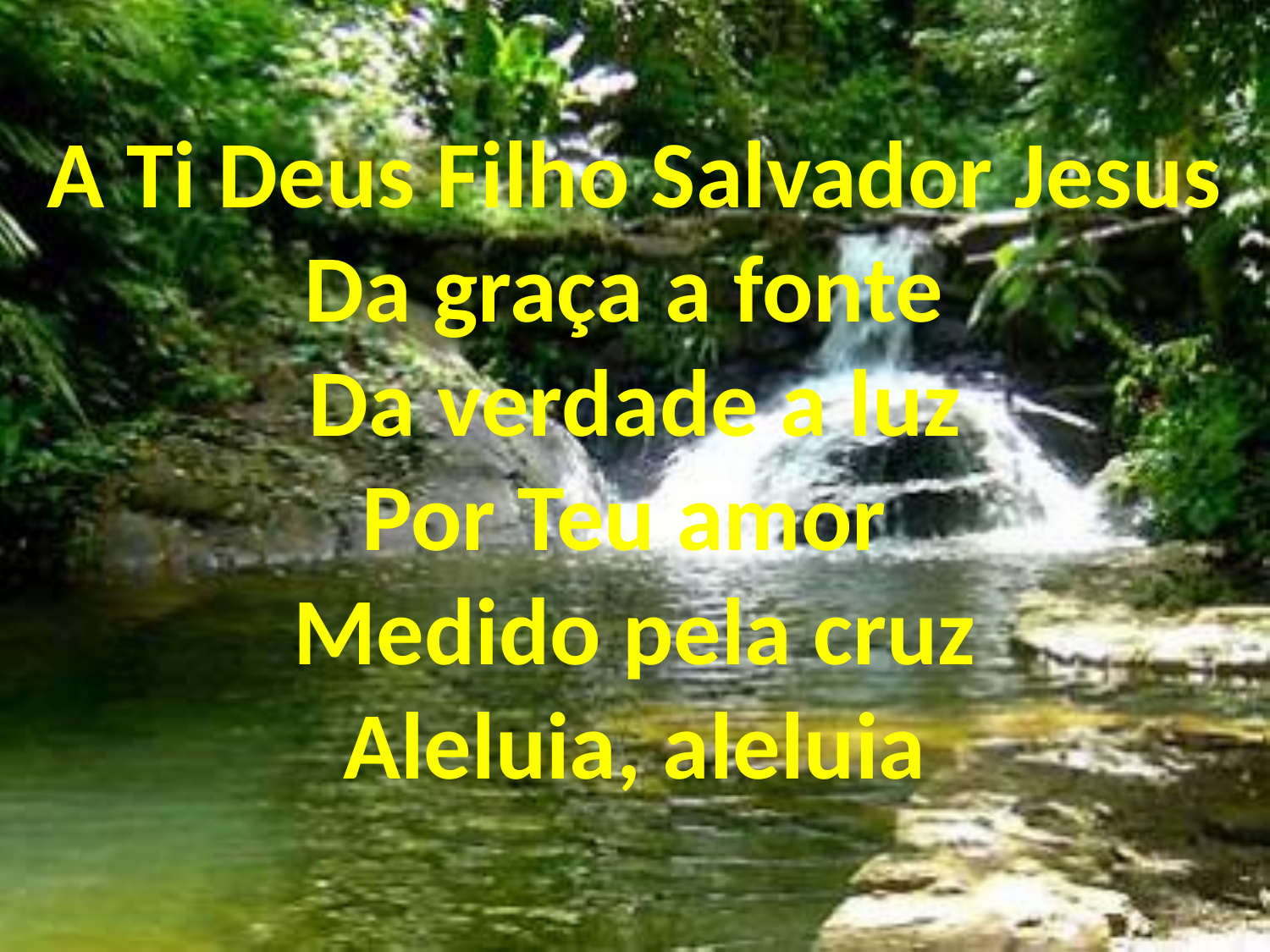

A Ti Deus Filho Salvador Jesus
Da graça a fonte
Da verdade a luz
Por Teu amor
Medido pela cruz
Aleluia, aleluia